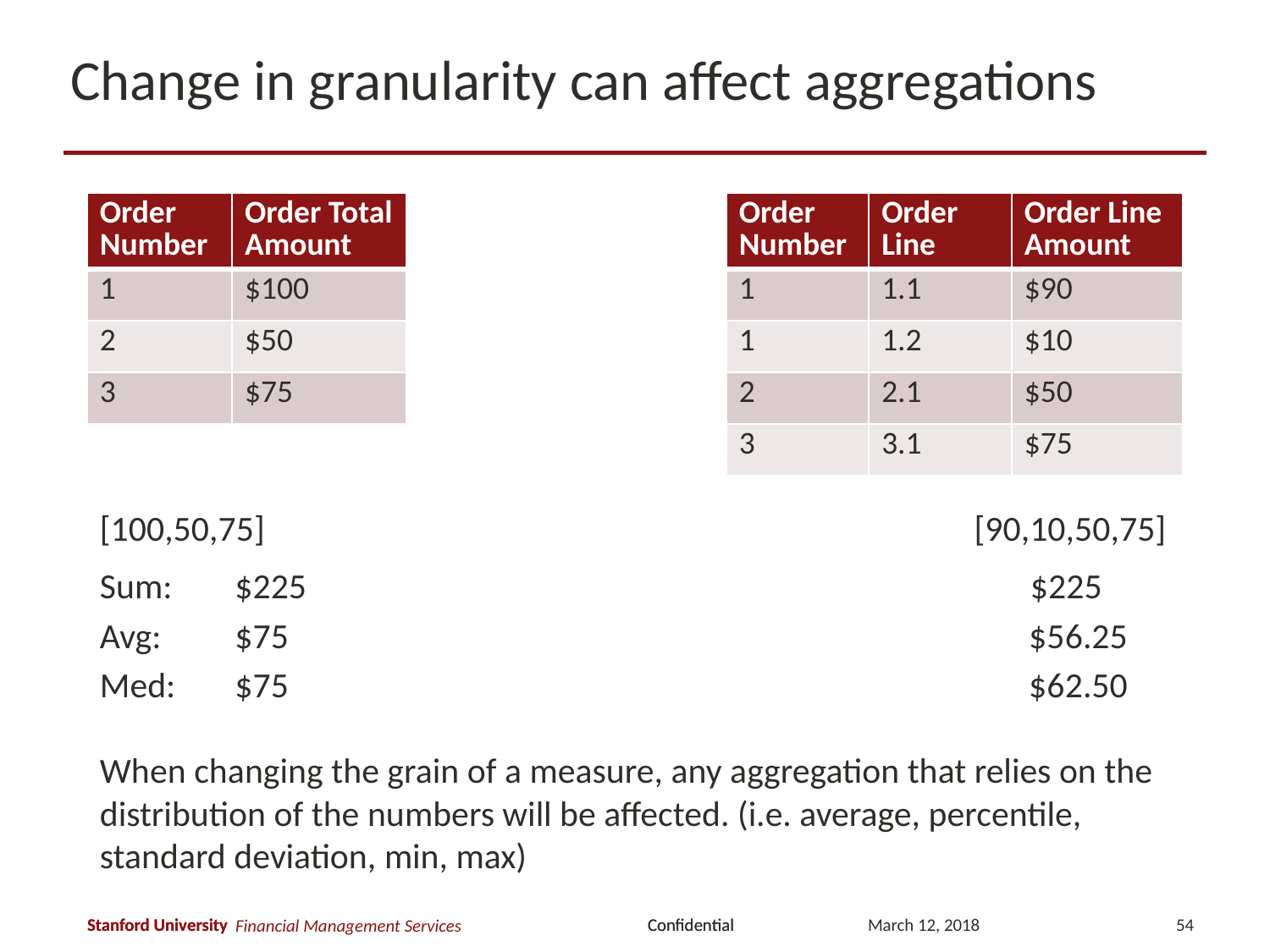

# Change in granularity can affect aggregations
| Order Number | Order Total Amount |
| --- | --- |
| 1 | $100 |
| 2 | $50 |
| 3 | $75 |
| Order Number | Order Line | Order Line Amount |
| --- | --- | --- |
| 1 | 1.1 | $90 |
| 1 | 1.2 | $10 |
| 2 | 2.1 | $50 |
| 3 | 3.1 | $75 |
[100,50,75]					              [90,10,50,75]
Sum:	 $225					                     $225
Avg:	 $75						     $56.25
Med:	 $75						     $62.50
When changing the grain of a measure, any aggregation that relies on the distribution of the numbers will be affected. (i.e. average, percentile, standard deviation, min, max)
March 12, 2018
54
Financial Management Services